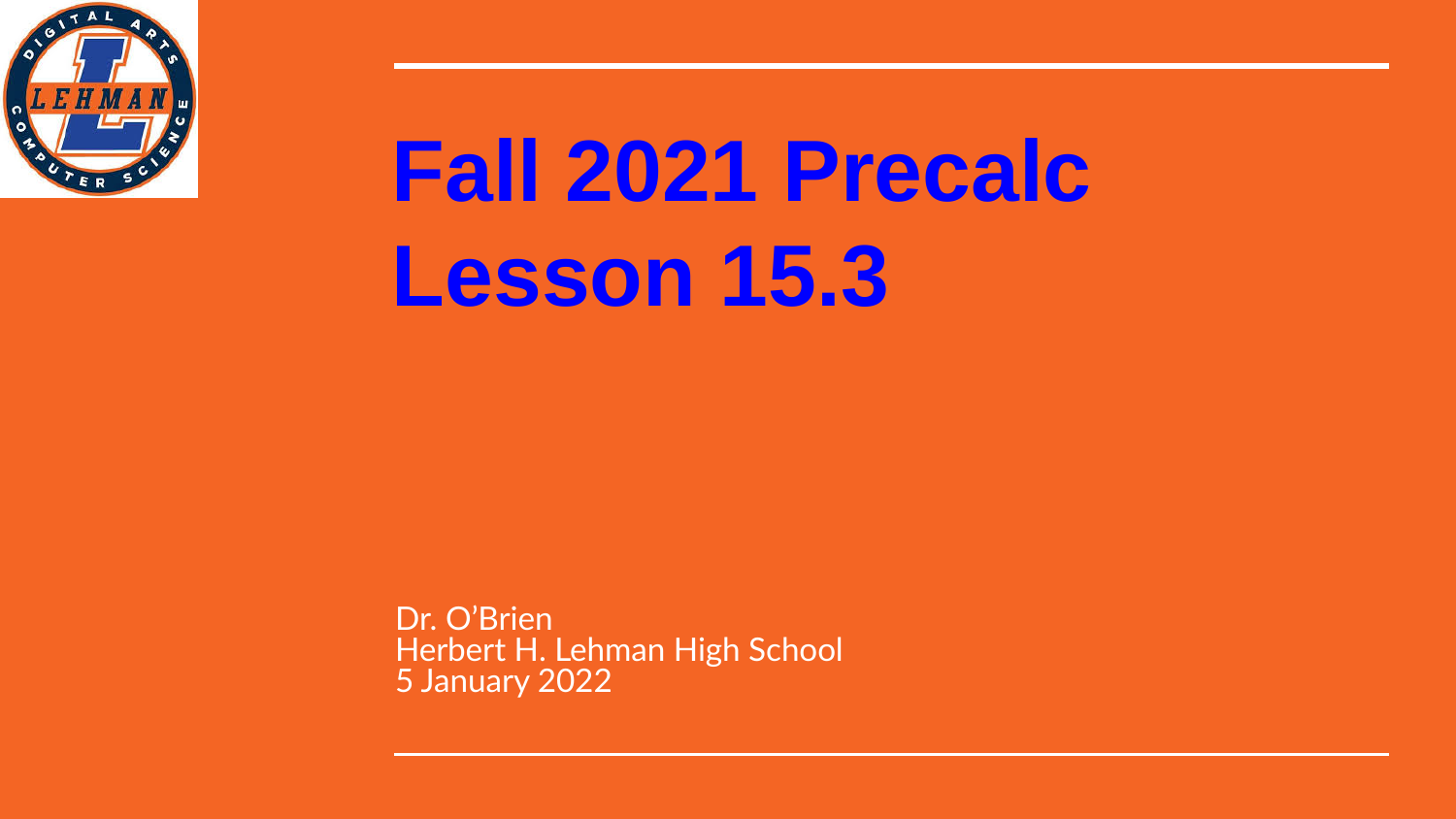

# Fall 2021 Precalc
Lesson 15.3
Dr. O’Brien
Herbert H. Lehman High School
5 January 2022